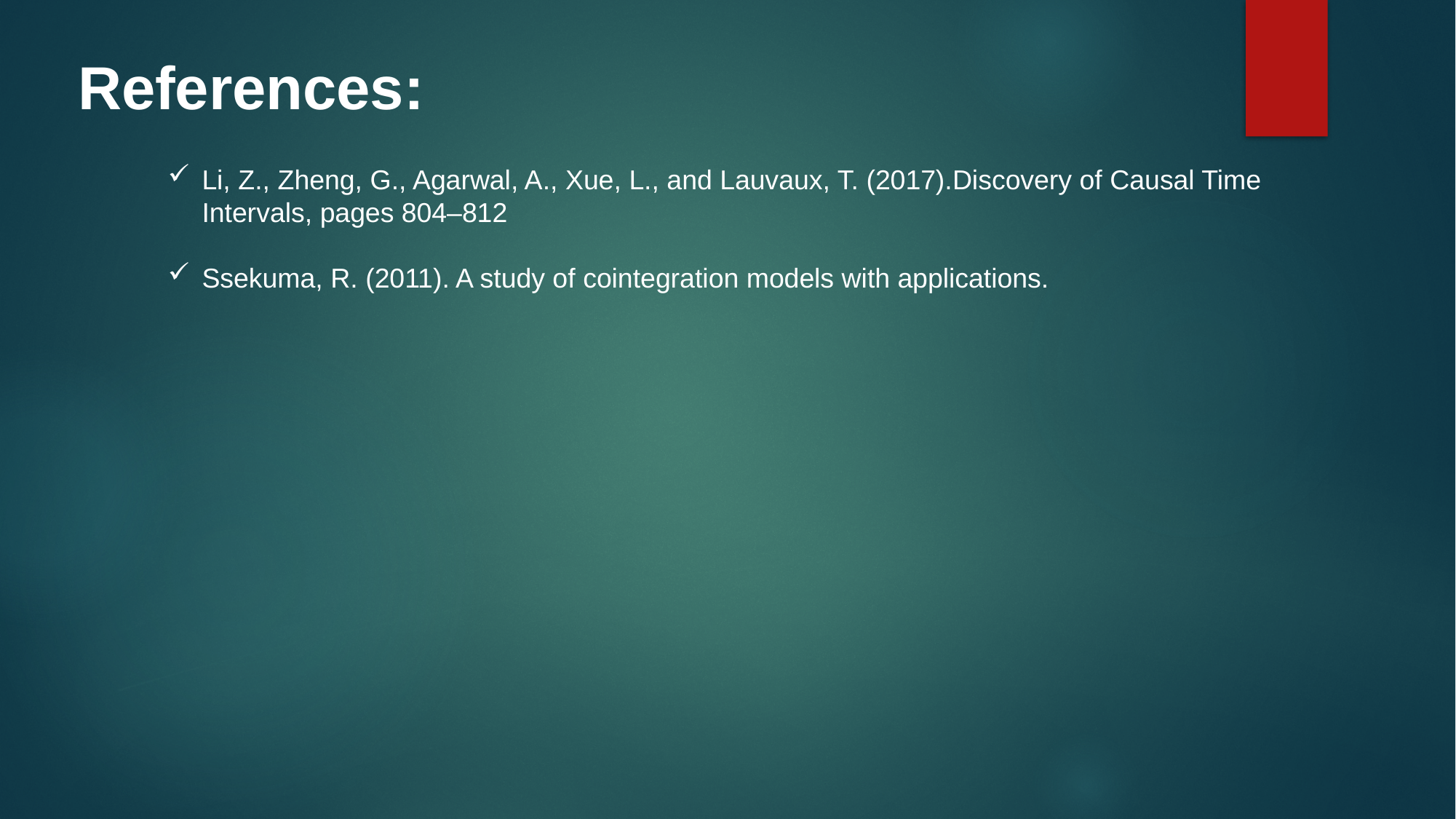

References:
Li, Z., Zheng, G., Agarwal, A., Xue, L., and Lauvaux, T. (2017).Discovery of Causal Time Intervals, pages 804–812

Ssekuma, R. (2011). A study of cointegration models with applications.